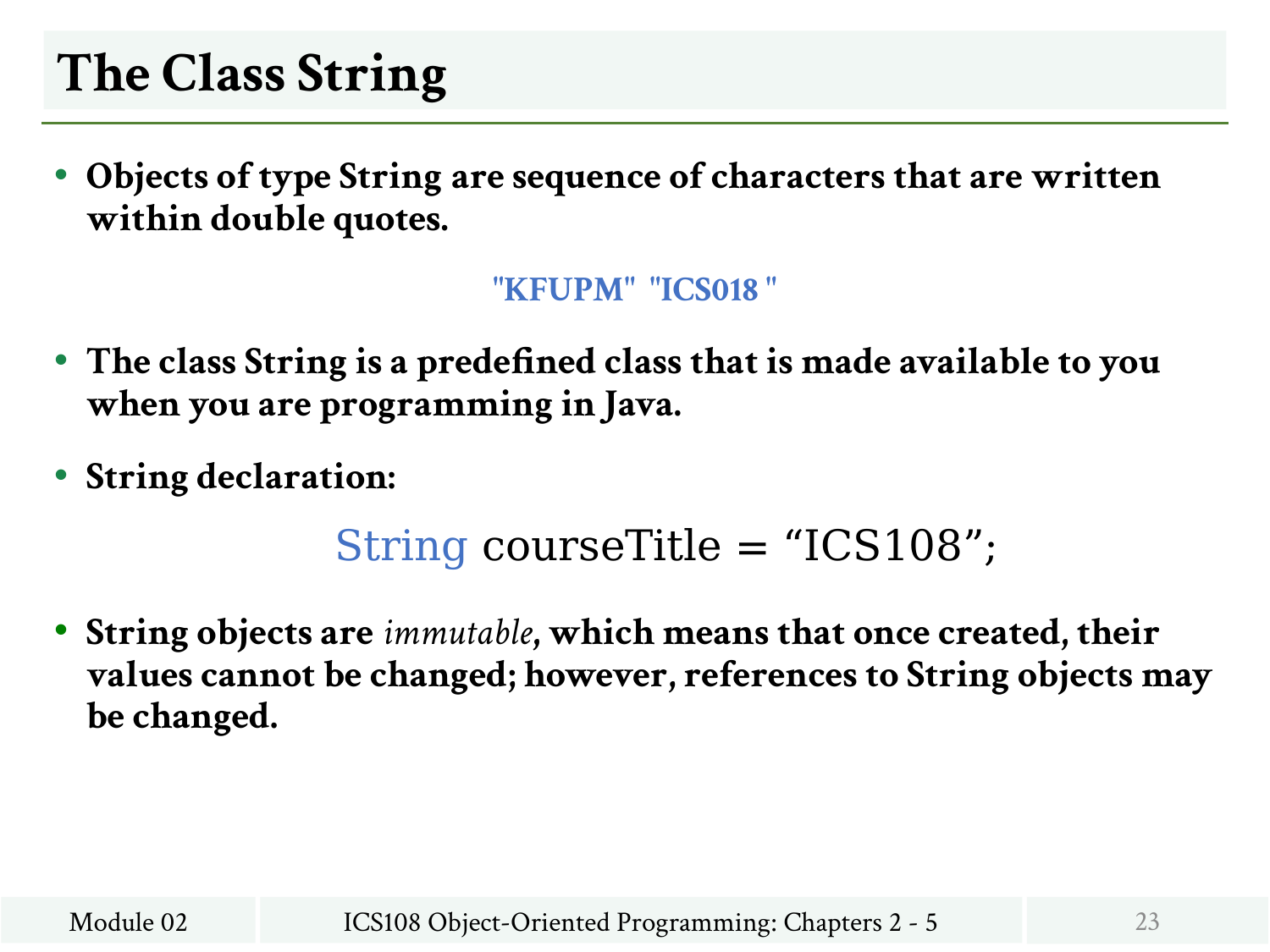

# The Class String
Objects of type String are sequence of characters that are written within double quotes.
"KFUPM"  "ICS018 "
The class String is a predefined class that is made available to you when you are programming in Java.
String declaration:
String courseTitle = “ICS108”;

String objects are immutable, which means that once created, their values cannot be changed; however, references to String objects may be changed.
23